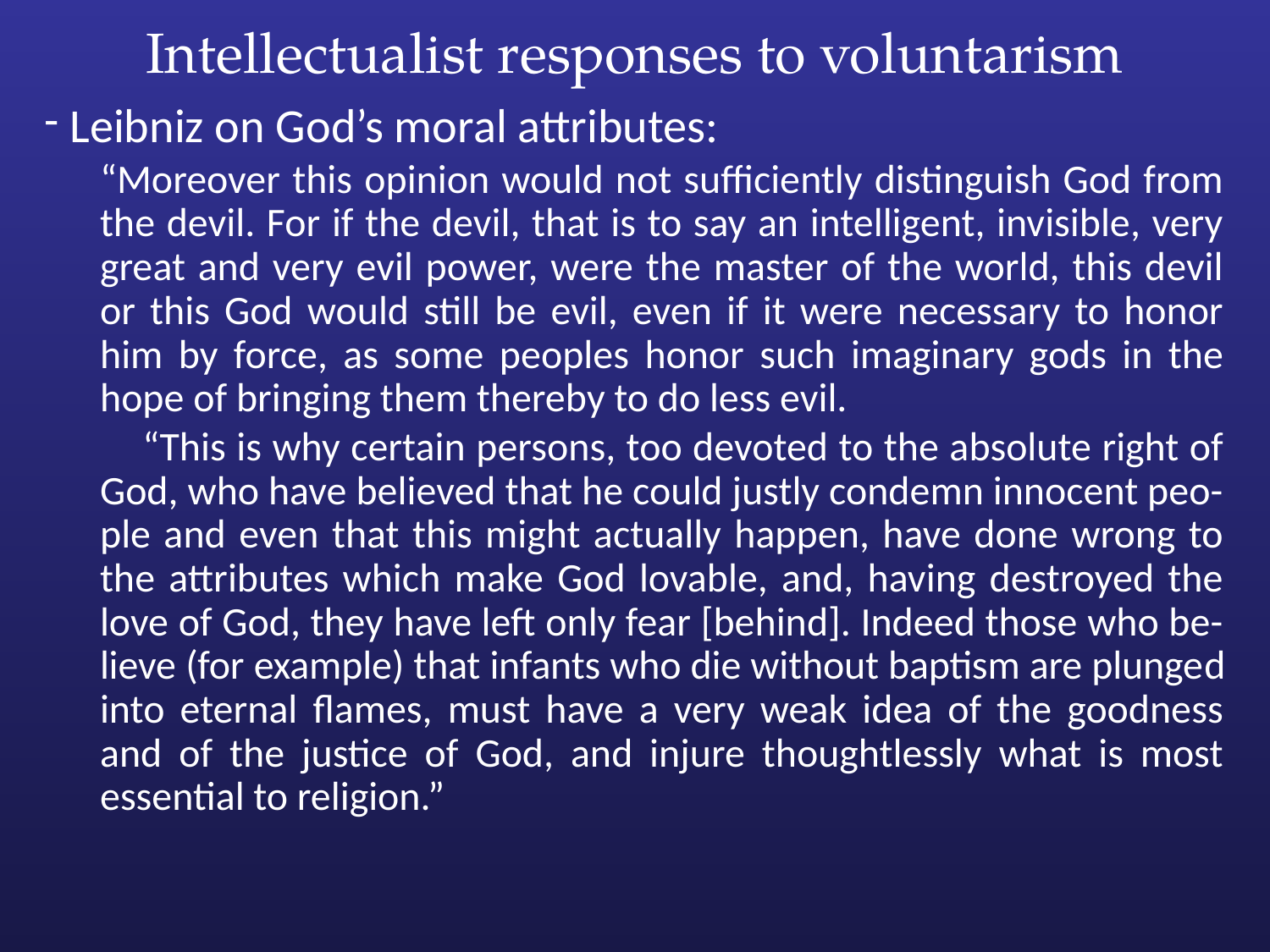

# Intellectualist responses to voluntarism
Leibniz on God’s moral attributes:
“Moreover this opinion would not sufficiently distinguish God from the devil. For if the devil, that is to say an intelligent, invisible, very great and very evil power, were the master of the world, this devil or this God would still be evil, even if it were necessary to honor him by force, as some peoples honor such imaginary gods in the hope of bringing them thereby to do less evil.
    “This is why certain persons, too devoted to the absolute right of God, who have believed that he could justly condemn innocent peo-ple and even that this might actually happen, have done wrong to the attributes which make God lovable, and, having destroyed the love of God, they have left only fear [behind]. Indeed those who be-lieve (for example) that infants who die without baptism are plunged into eternal flames, must have a very weak idea of the goodness and of the justice of God, and injure thoughtlessly what is most essential to religion.”